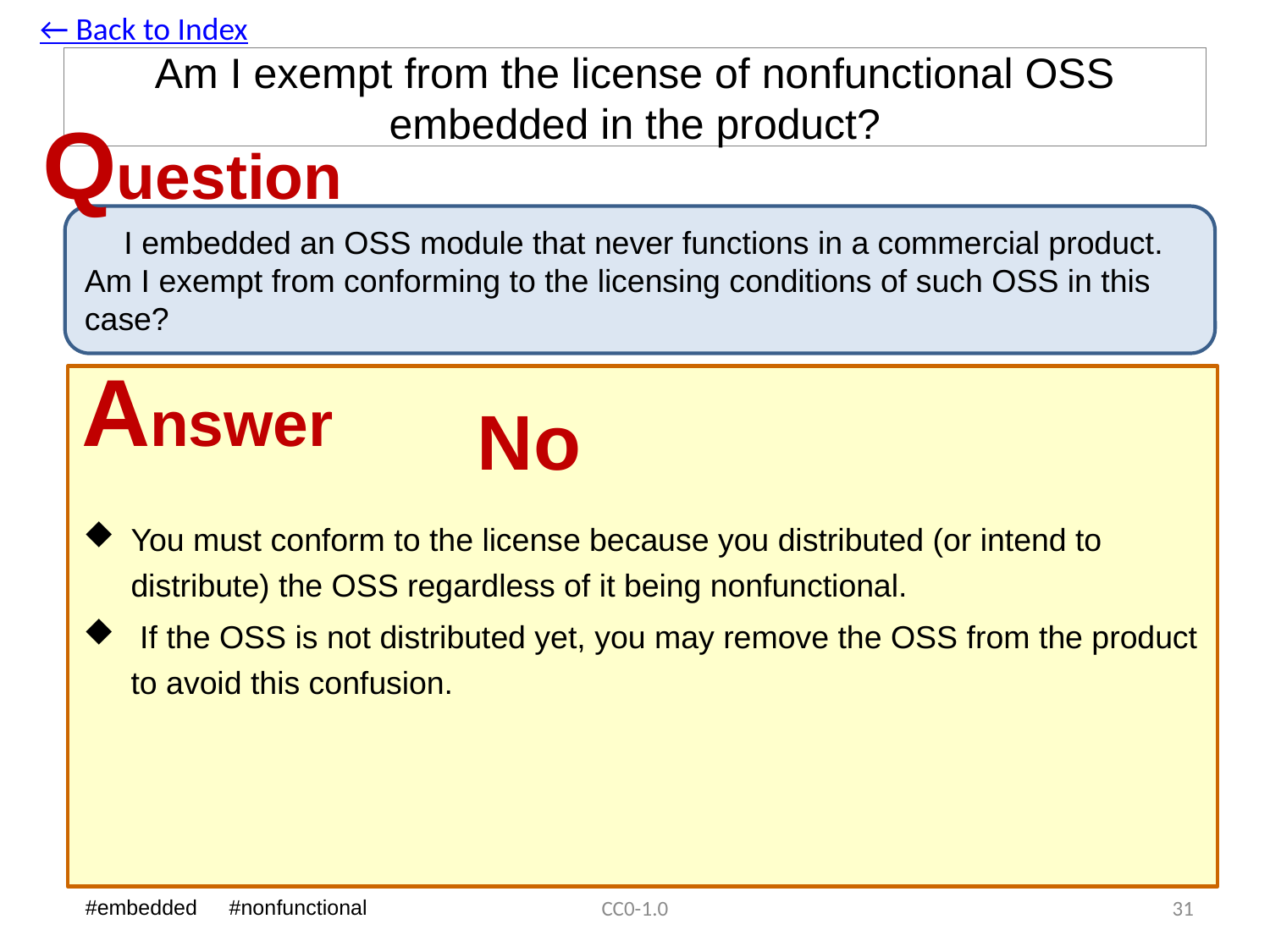

← Back to Index
# Am I exempt from the license of nonfunctional OSS embedded in the product?
Question
　I embedded an OSS module that never functions in a commercial product. Am I exempt from conforming to the licensing conditions of such OSS in this case?
Answer

No
You must conform to the license because you distributed (or intend to distribute) the OSS regardless of it being nonfunctional.
 If the OSS is not distributed yet, you may remove the OSS from the product to avoid this confusion.

CC0-1.0
31
#embedded　#nonfunctional